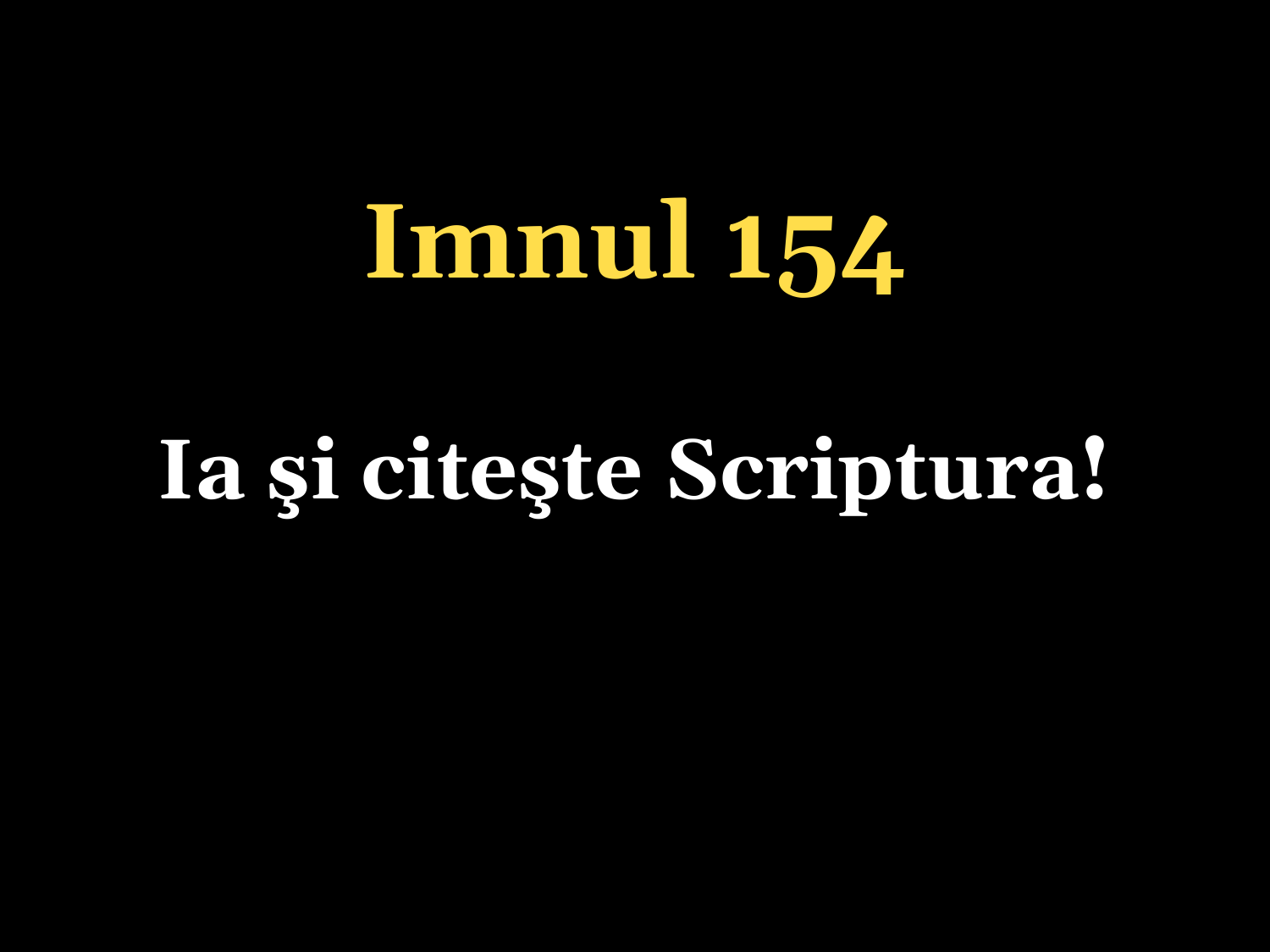

Imnul 154

Ia şi citeşte Scriptura!
131/920